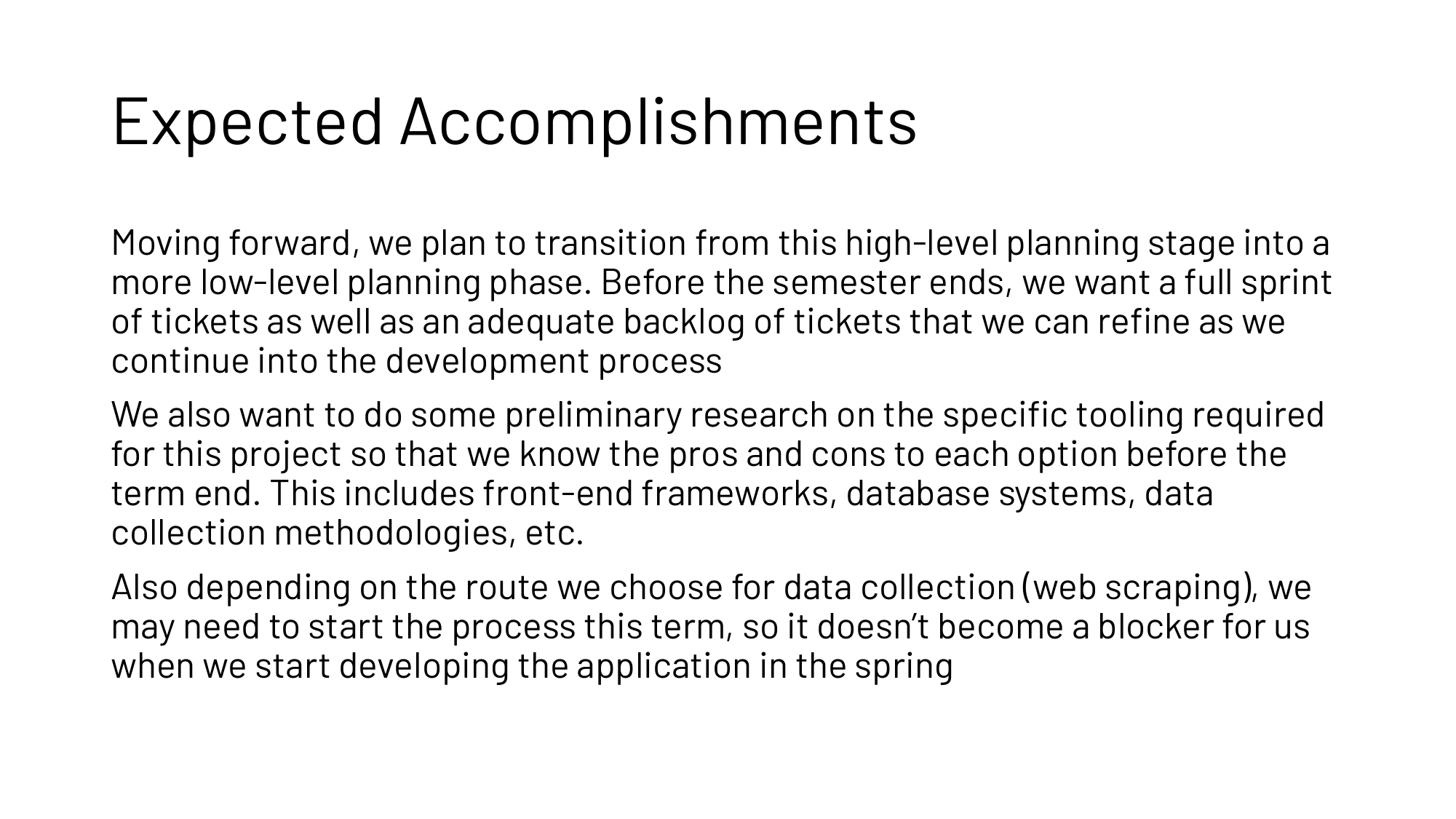

# Expected Accomplishments
Moving forward, we plan to transition from this high-level planning stage into a more low-level planning phase. Before the semester ends, we want a full sprint of tickets as well as an adequate backlog of tickets that we can refine as we continue into the development process
We also want to do some preliminary research on the specific tooling required for this project so that we know the pros and cons to each option before the term end. This includes front-end frameworks, database systems, data collection methodologies, etc.
Also depending on the route we choose for data collection (web scraping), we may need to start the process this term, so it doesn’t become a blocker for us when we start developing the application in the spring